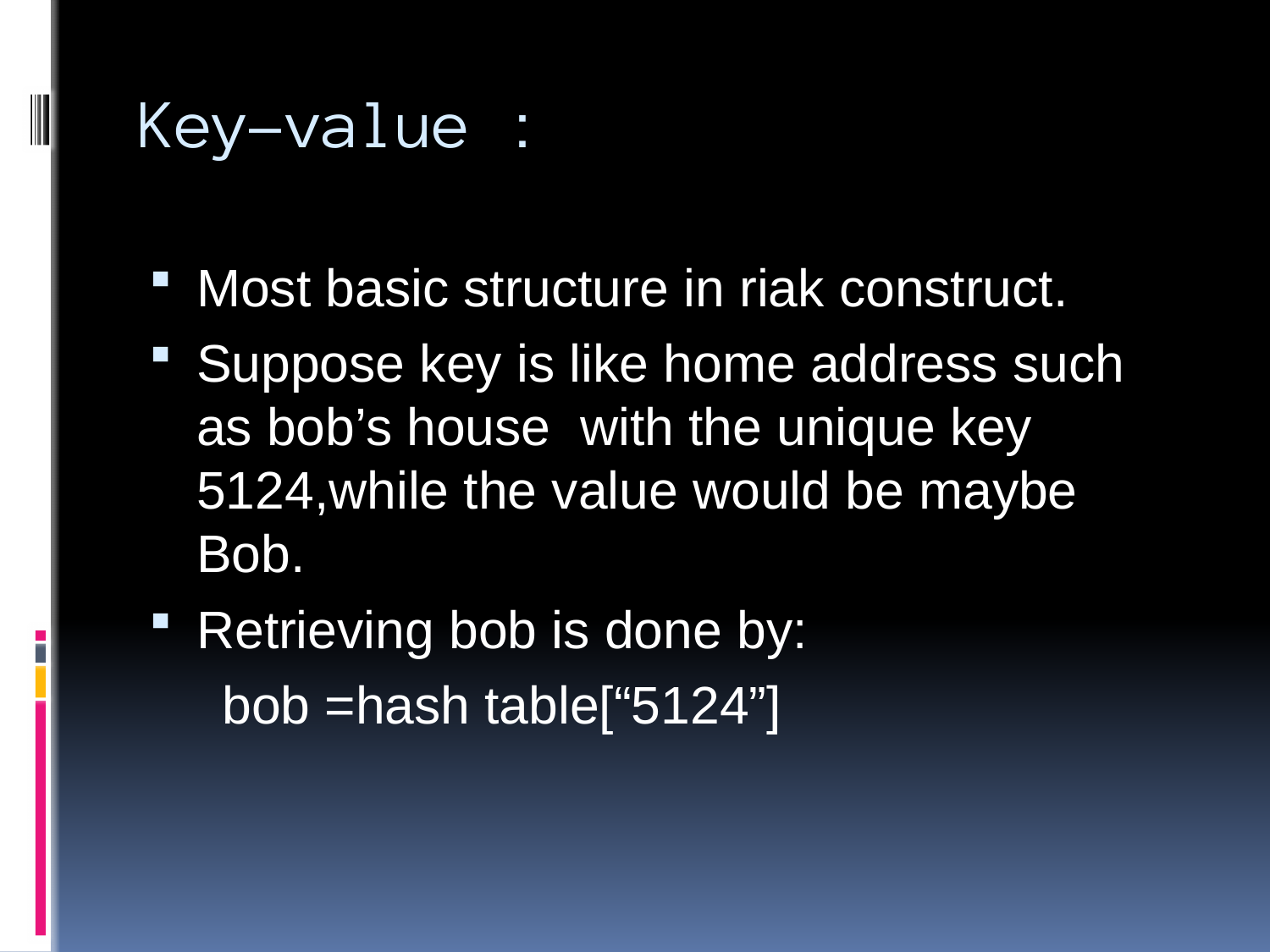

# Key-value :
Most basic structure in riak construct.
Suppose key is like home address such as bob’s house  with the unique key 5124,while the value would be maybe Bob.
Retrieving bob is done by:
     bob =hash table[“5124”]